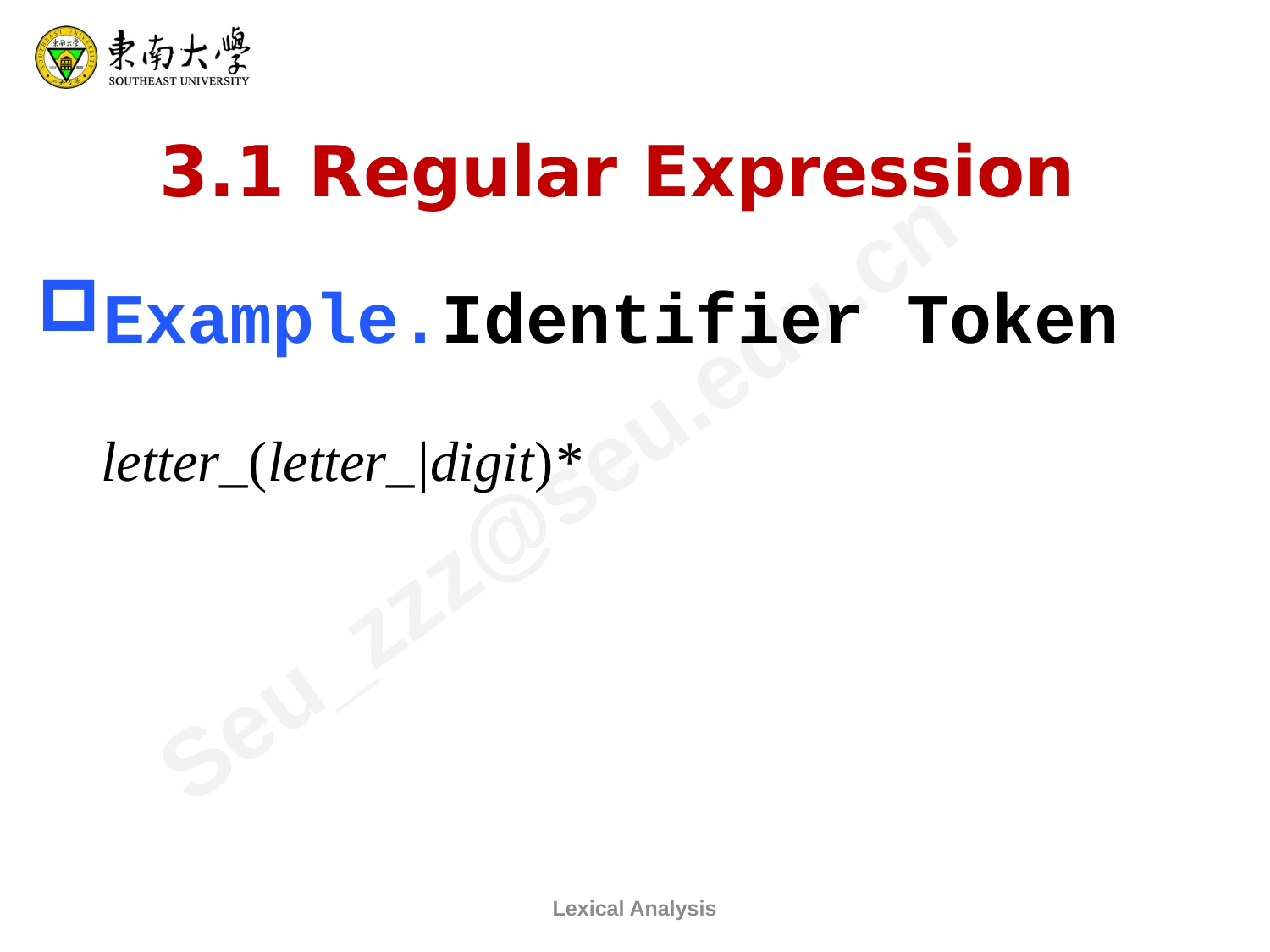

3.1 Regular Expression
Example.Identifier Token

letter_(letter_|digit)*

Lexical Analysis
23